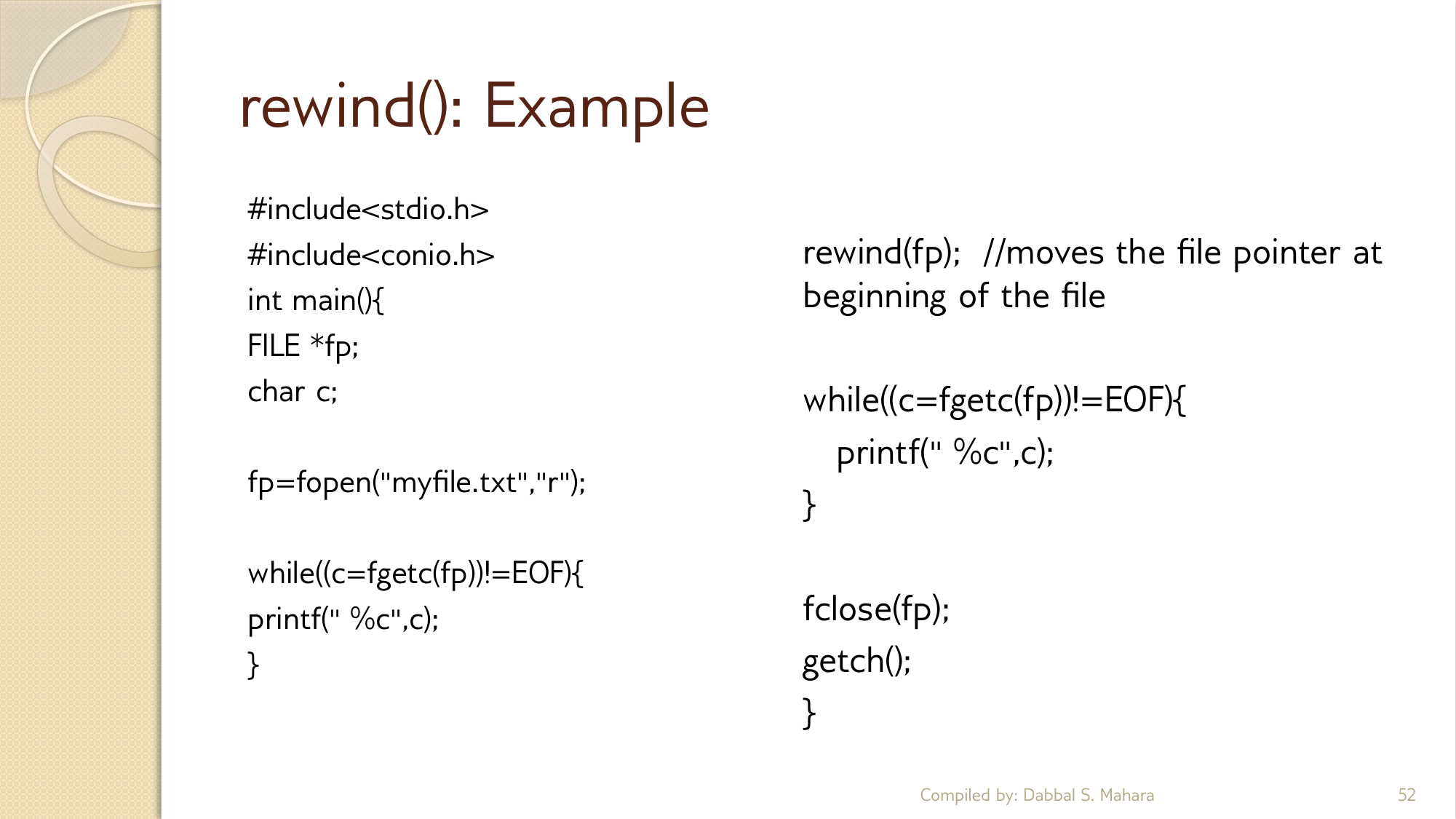

# rewind(): Example

rewind(fp);  //moves the file pointer at beginning of the file

while((c=fgetc(fp))!=EOF){
   printf(" %c",c);
}

fclose(fp);
getch();
}
#include<stdio.h>
#include<conio.h>
int main(){
FILE *fp;
char c;

fp=fopen("myfile.txt","r");

while((c=fgetc(fp))!=EOF){
printf(" %c",c);
}

Compiled by: Dabbal S. Mahara
52